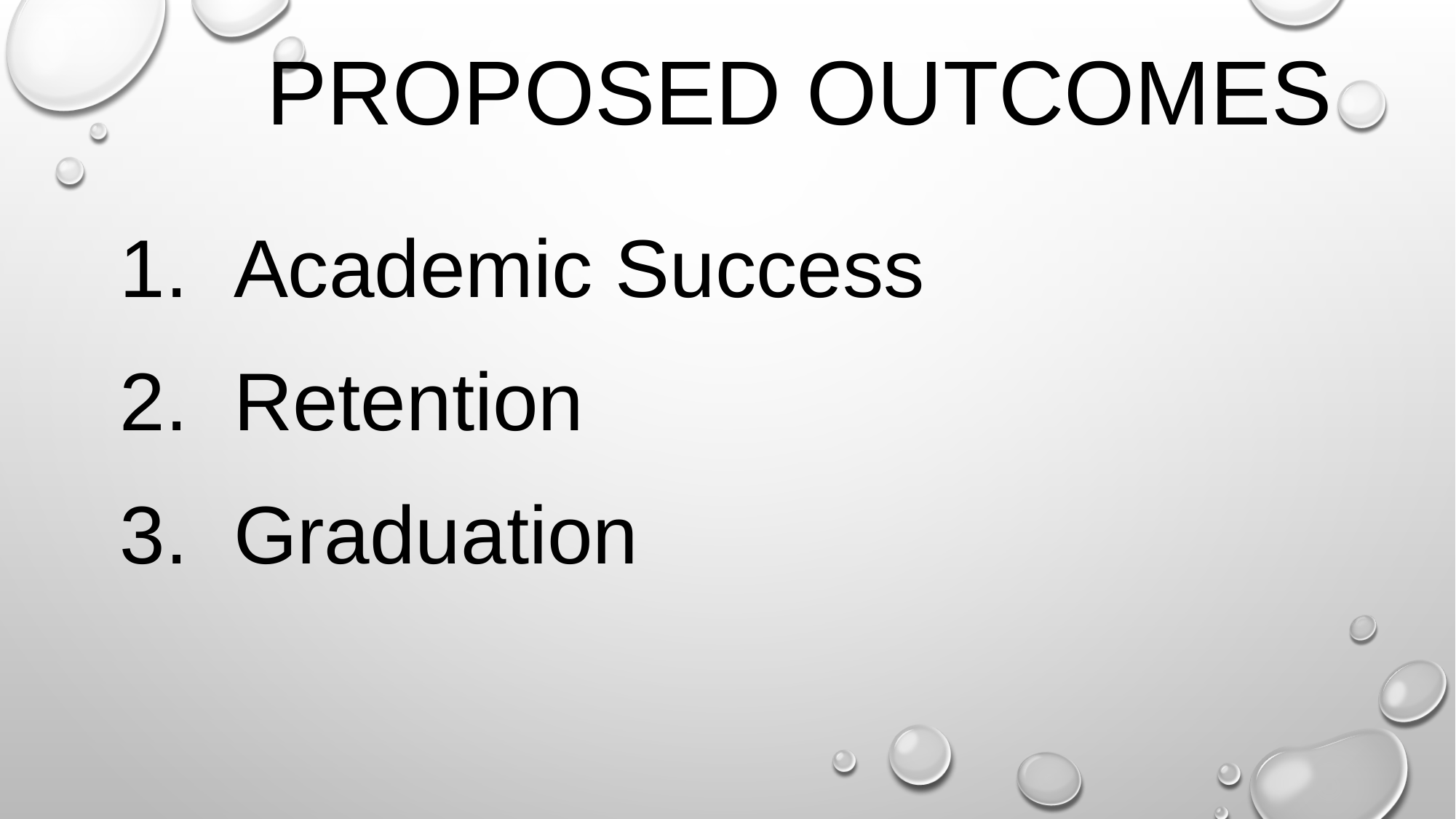

# Proposed Outcomes
  Academic Success
  Retention
  Graduation